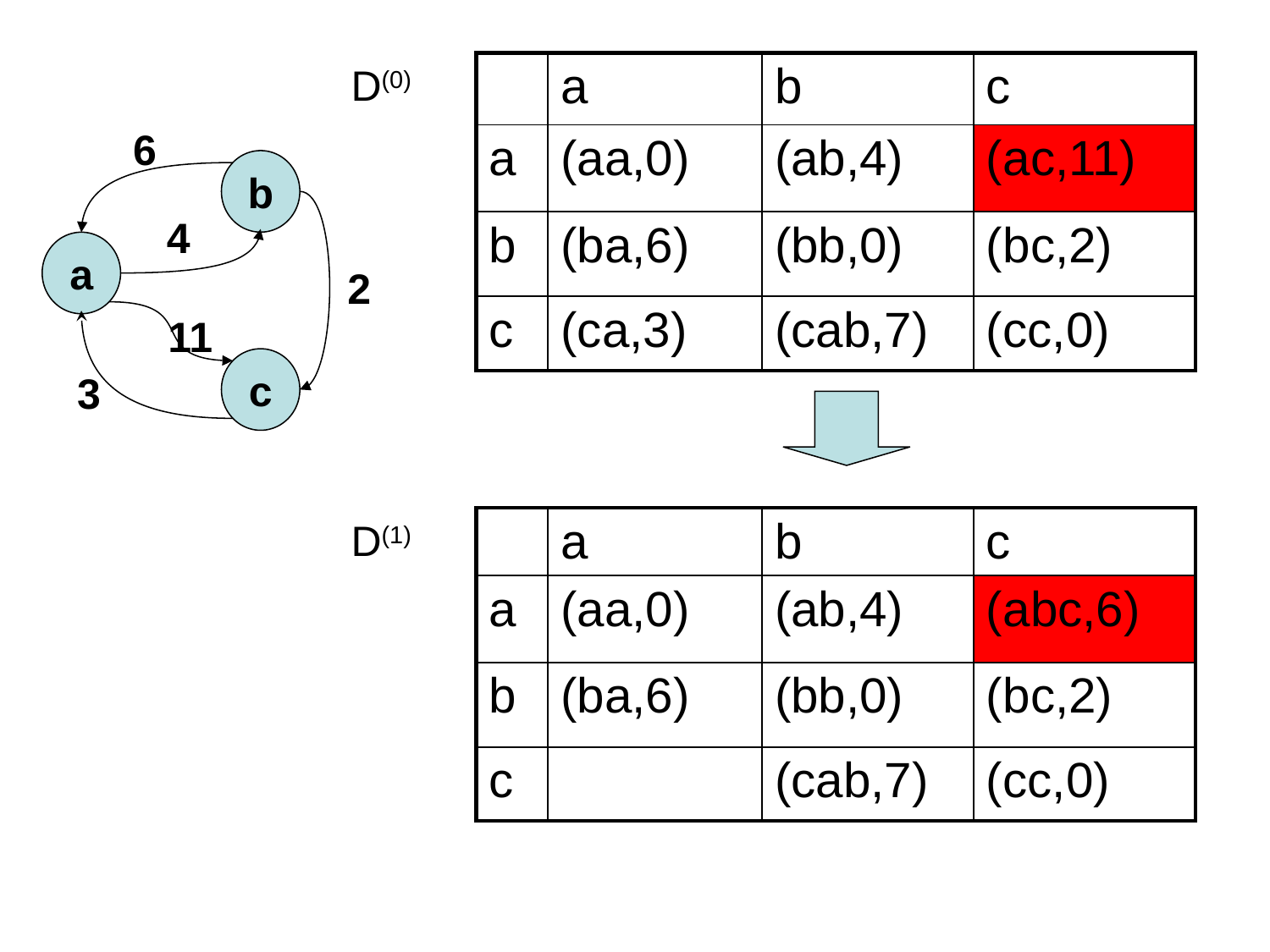

D(0)
|  | a | b | c |
| --- | --- | --- | --- |
| a | (aa,0) | (ab,4) | (ac,11) |
| b | (ba,6) | (bb,0) | (bc,2) |
| c | (ca,3) | (cab,7) | (cc,0) |
6
b
4
a
2
11
c
3

D(1)
|  | a | b | c |
| --- | --- | --- | --- |
| a | (aa,0) | (ab,4) | (abc,6) |
| b | (ba,6) | (bb,0) | (bc,2) |
| c |  | (cab,7) | (cc,0) |